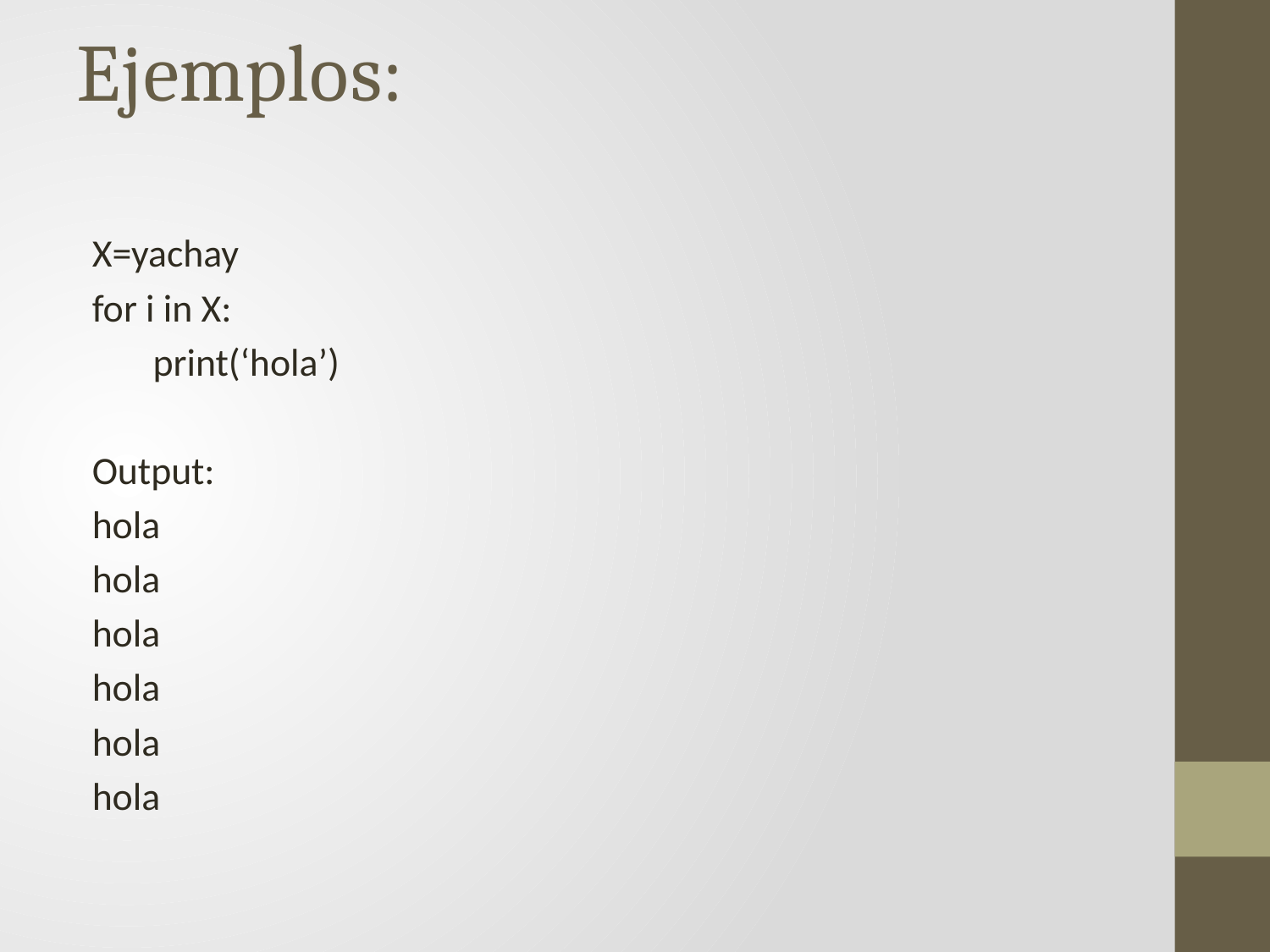

# Ejemplos:
X=yachay
for i in X:
       print(‘hola’)

Output:
hola
hola
hola
hola
hola
hola